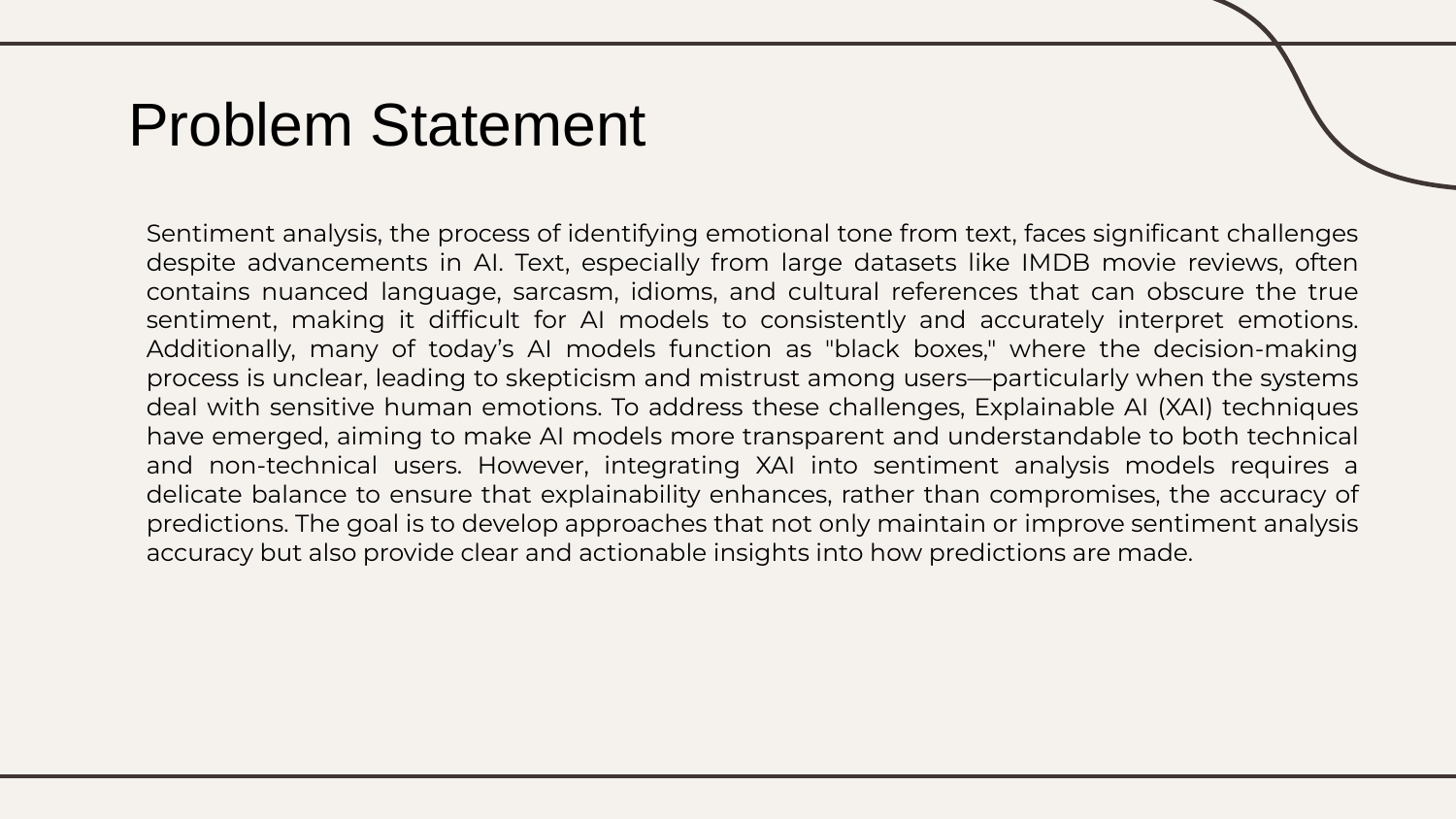

# Problem Statement
Sentiment analysis, the process of identifying emotional tone from text, faces significant challenges despite advancements in AI. Text, especially from large datasets like IMDB movie reviews, often contains nuanced language, sarcasm, idioms, and cultural references that can obscure the true sentiment, making it difficult for AI models to consistently and accurately interpret emotions. Additionally, many of today’s AI models function as "black boxes," where the decision-making process is unclear, leading to skepticism and mistrust among users—particularly when the systems deal with sensitive human emotions. To address these challenges, Explainable AI (XAI) techniques have emerged, aiming to make AI models more transparent and understandable to both technical and non-technical users. However, integrating XAI into sentiment analysis models requires a delicate balance to ensure that explainability enhances, rather than compromises, the accuracy of predictions. The goal is to develop approaches that not only maintain or improve sentiment analysis accuracy but also provide clear and actionable insights into how predictions are made.